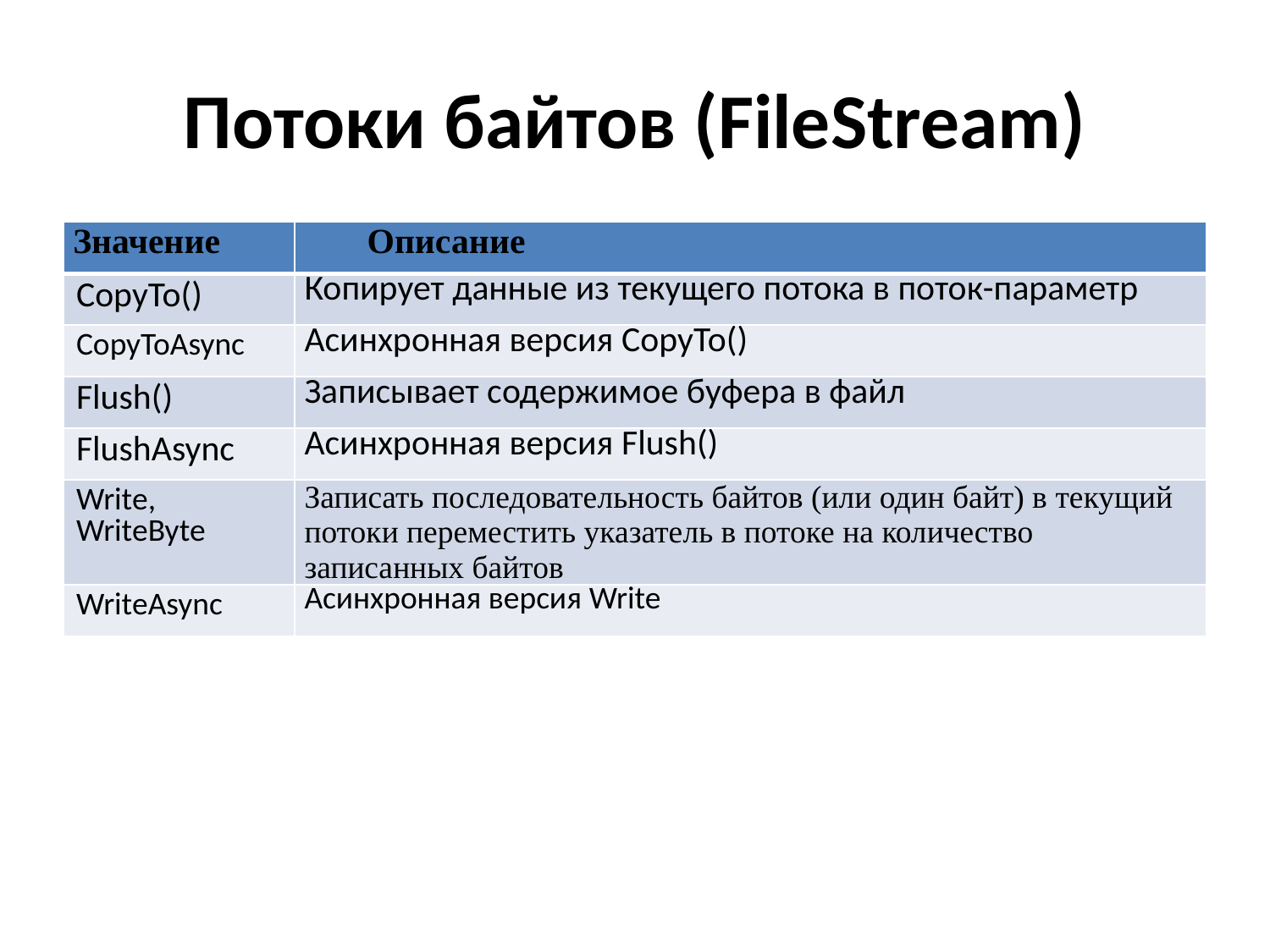

# Потоки байтов (FileStream)
| Значение | Описание |
| --- | --- |
| CopyTo() | Копирует данные из текущего потока в поток-параметр |
| CopyToAsync | Асинхронная версия CopyTo() |
| Flush() | Записывает содержимое буфера в файл |
| FlushAsync | Асинхронная версия Flush() |
| Write, WriteByte | Записать последовательность байтов (или один байт) в текущий потоки переместить указатель в потоке на количество записанных байтов |
| WriteAsync | Асинхронная версия Write |